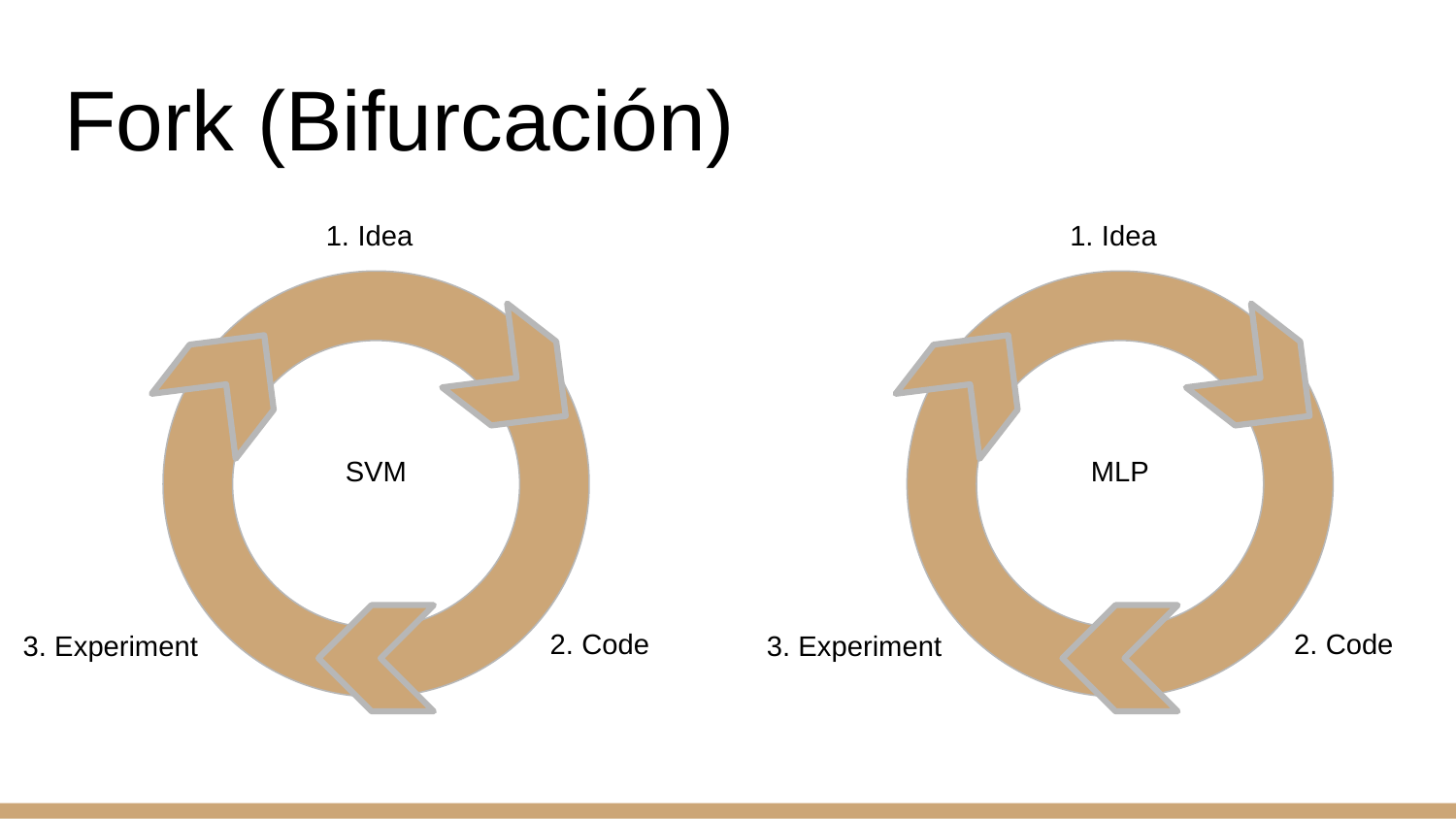

# Fork (Bifurcación)
1. Idea

SVM
2. Code
3. Experiment
1. Idea

MLP
2. Code
3. Experiment